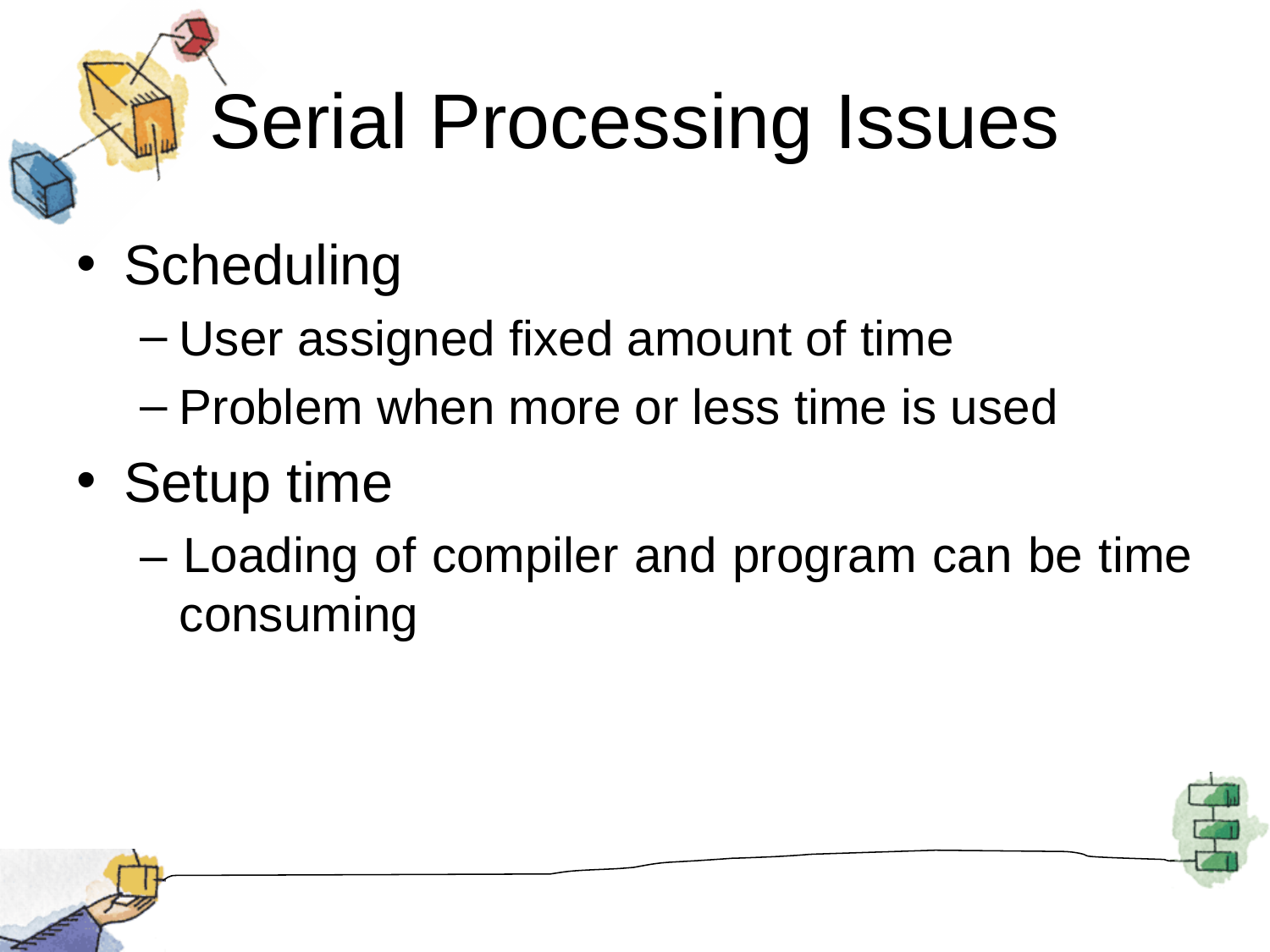

# Serial Processing Issues
Scheduling
User assigned fixed amount of time
Problem when more or less time is used
Setup time
– Loading of compiler and program can be time consuming